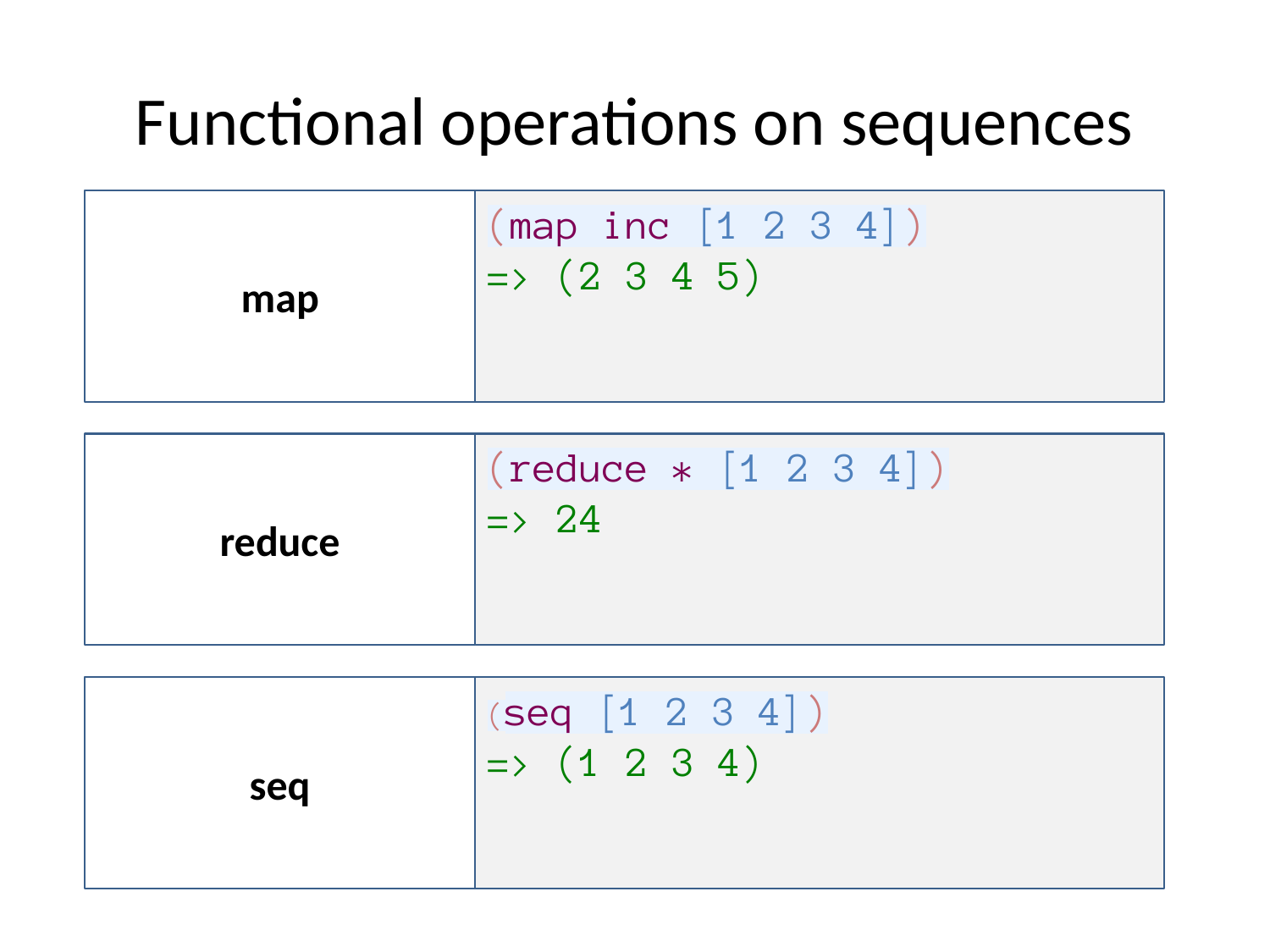

# Functional operations on sequences
map
(map inc [1 2 3 4])
=> (2 3 4 5)
reduce
(reduce * [1 2 3 4])
=> 24
seq
(seq [1 2 3 4])
=> (1 2 3 4)